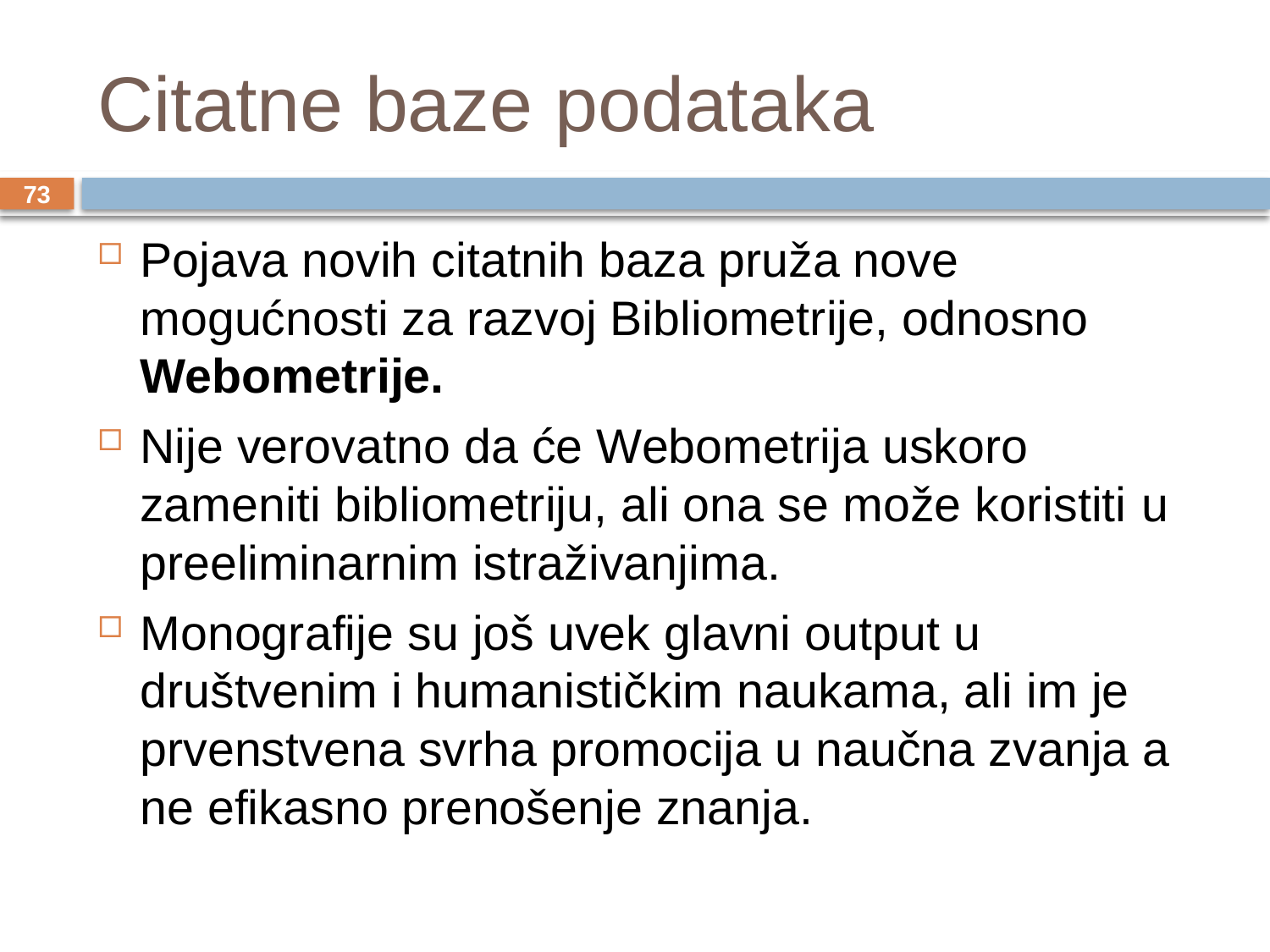

# Citatne baze podataka
73
Pojava novih citatnih baza pruža nove mogućnosti za razvoj Bibliometrije, odnosno Webometrije.
Nije verovatno da će Webometrija uskoro zameniti bibliometriju, ali ona se može koristiti u preeliminarnim istraživanjima.
Monografije su još uvek glavni output u društvenim i humanističkim naukama, ali im je prvenstvena svrha promocija u naučna zvanja a ne efikasno prenošenje znanja.